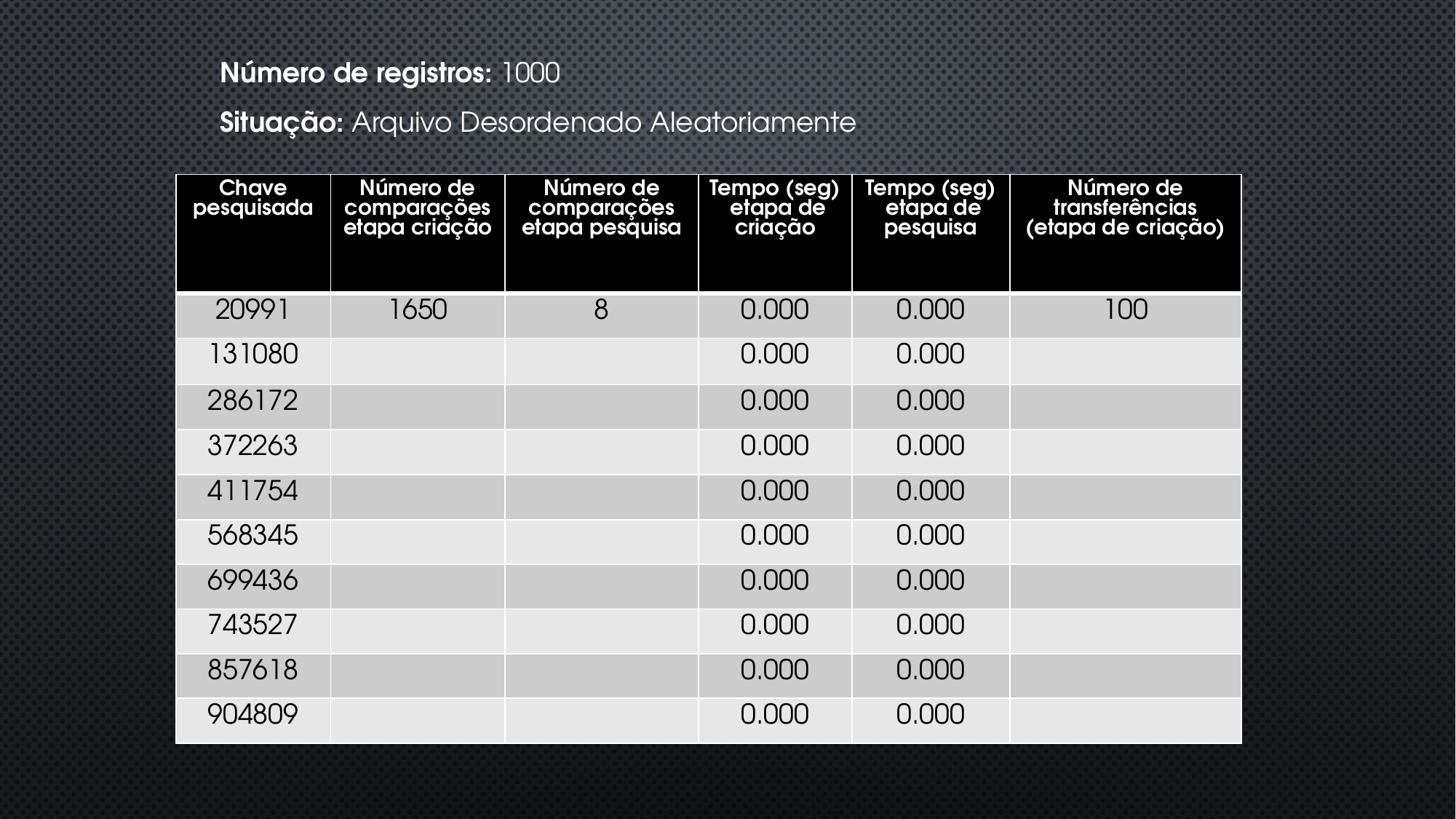

Número de registros: 1000
Situação: Arquivo Desordenado Aleatoriamente
| Chave pesquisada | Número de comparações etapa criação | Número de comparações etapa pesquisa | Tempo (seg) etapa de criação | Tempo (seg) etapa de pesquisa | Número de transferências (etapa de criação) |
| --- | --- | --- | --- | --- | --- |
| 20991 | 1650 | 8 | 0.000 | 0.000 | 100 |
| 131080 |  |  | 0.000 | 0.000 |  |
| 286172 |  |  | 0.000 | 0.000 |  |
| 372263 |  |  | 0.000 | 0.000 |  |
| 411754 |  |  | 0.000 | 0.000 |  |
| 568345 |  |  | 0.000 | 0.000 |  |
| 699436 |  |  | 0.000 | 0.000 |  |
| 743527 |  |  | 0.000 | 0.000 |  |
| 857618 |  |  | 0.000 | 0.000 |  |
| 904809 |  |  | 0.000 | 0.000 |  |